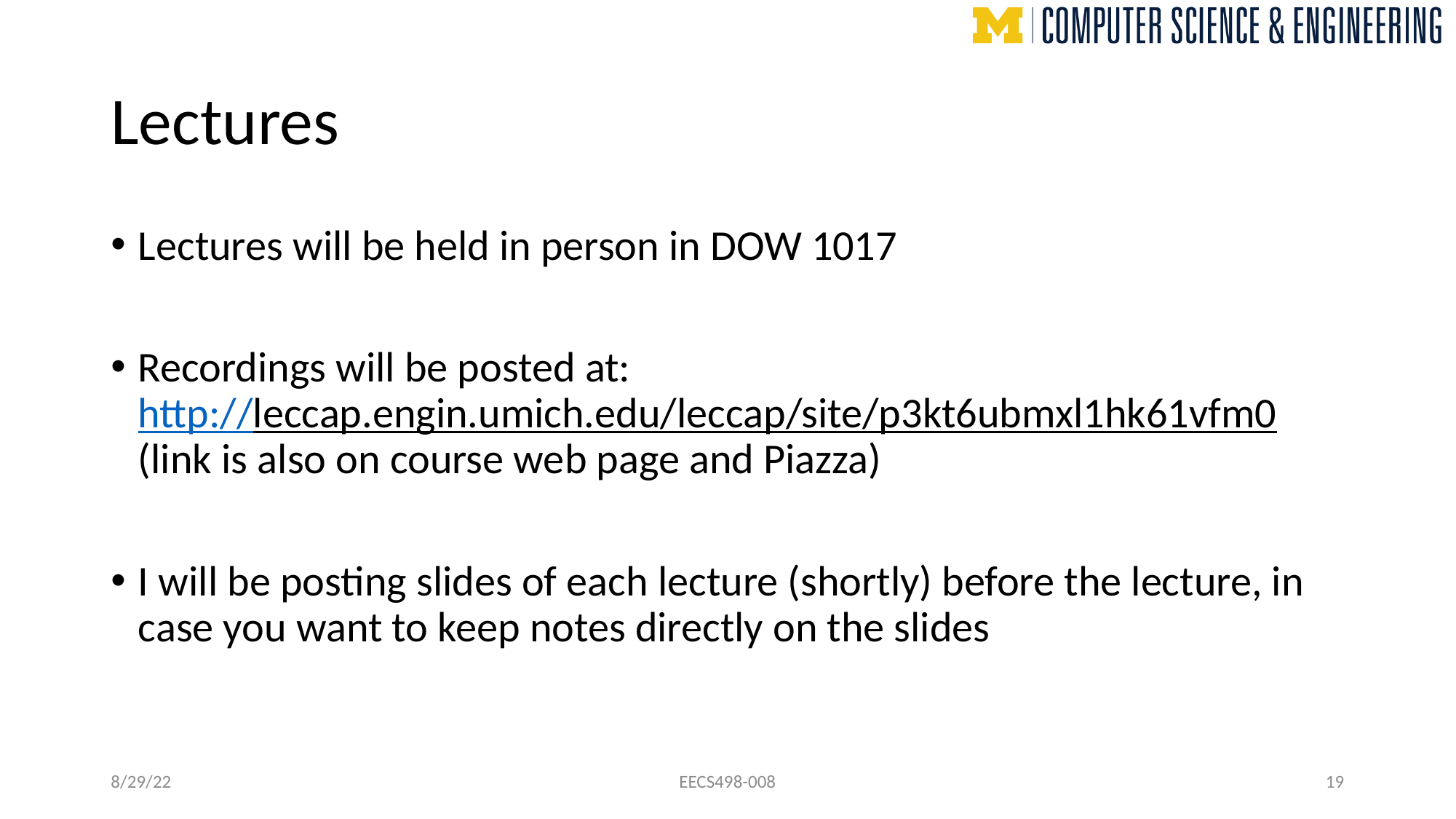

# Lectures
Lectures will be held in person in DOW 1017

Recordings will be posted at:
http://leccap.engin.umich.edu/leccap/site/p3kt6ubmxl1hk61vfm0
(link is also on course web page and Piazza)

I will be posting slides of each lecture (shortly) before the lecture, in case you want to keep notes directly on the slides
8/29/22
EECS498-008
19